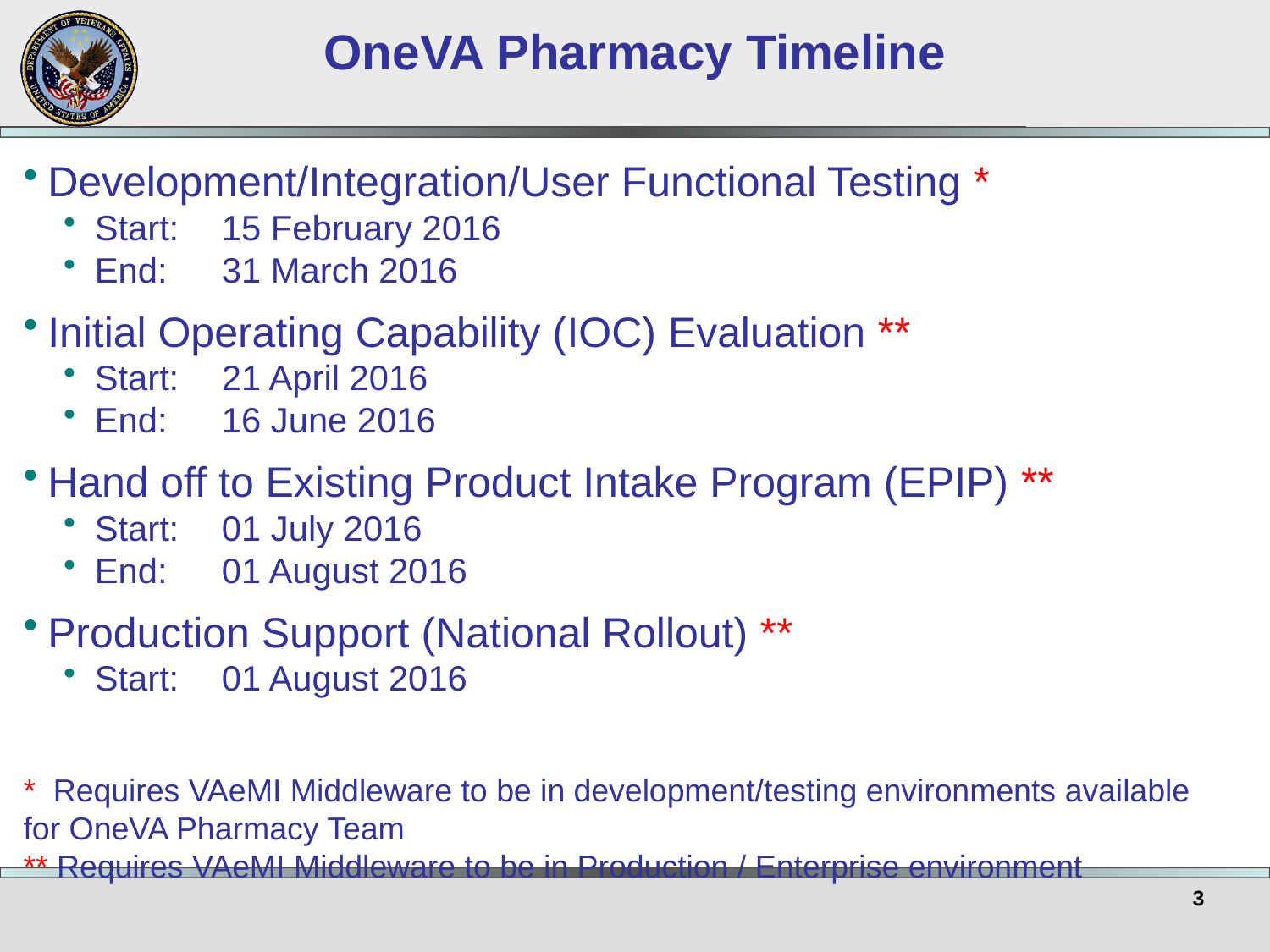

# OneVA Pharmacy Timeline
Development/Integration/User Functional Testing *
Start:	15 February 2016
End:	31 March 2016
Initial Operating Capability (IOC) Evaluation **
Start:	21 April 2016
End:	16 June 2016
Hand off to Existing Product Intake Program (EPIP) **
Start:	01 July 2016
End:	01 August 2016
Production Support (National Rollout) **
Start:	01 August 2016

*  Requires VAeMI Middleware to be in development/testing environments available for OneVA Pharmacy Team
** Requires VAeMI Middleware to be in Production / Enterprise environment
3